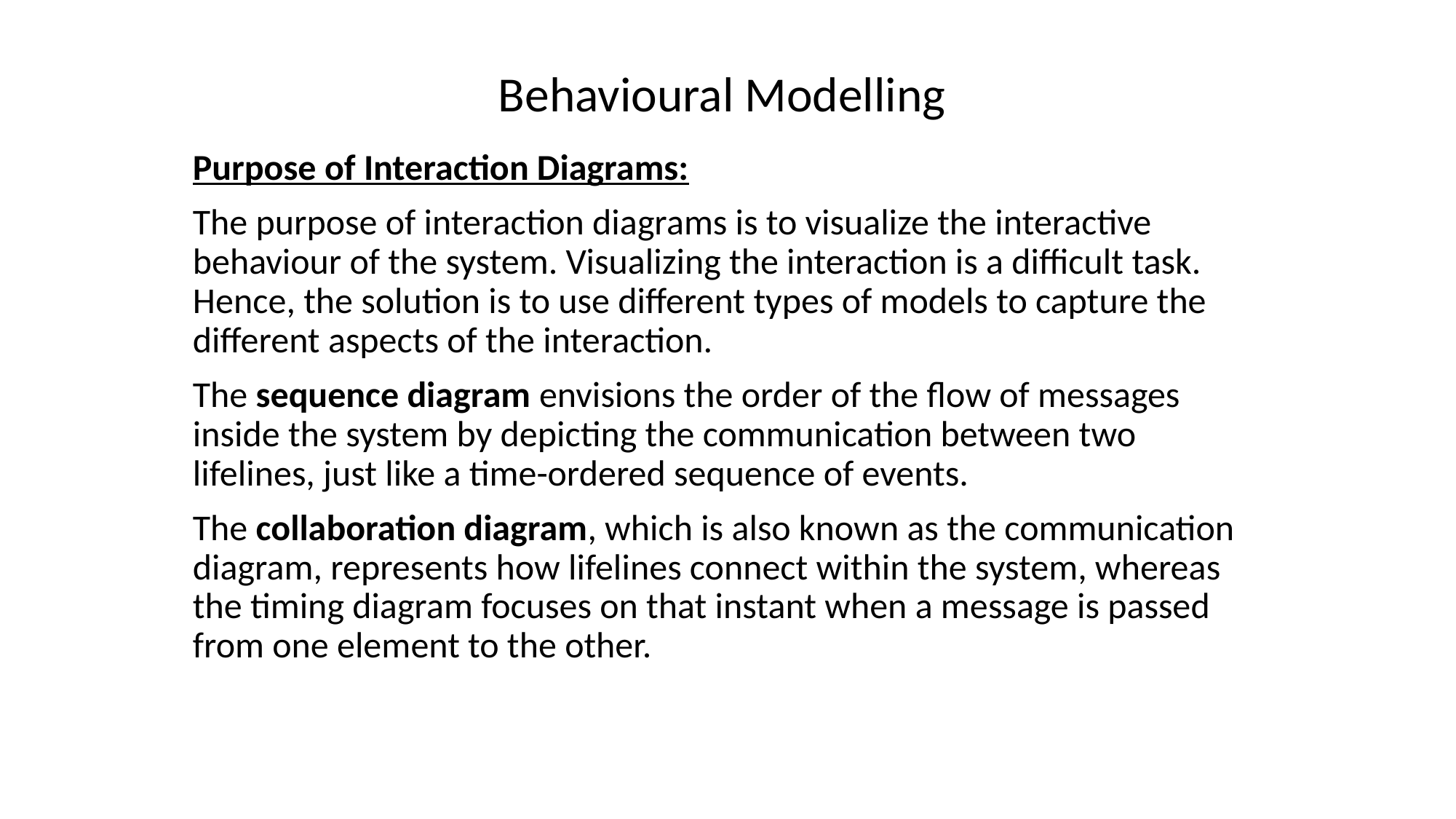

# Behavioural Modelling
Purpose of Interaction Diagrams:
The purpose of interaction diagrams is to visualize the interactive behaviour of the system. Visualizing the interaction is a difficult task. Hence, the solution is to use different types of models to capture the different aspects of the interaction.
The sequence diagram envisions the order of the flow of messages inside the system by depicting the communication between two lifelines, just like a time-ordered sequence of events.
The collaboration diagram, which is also known as the communication diagram, represents how lifelines connect within the system, whereas the timing diagram focuses on that instant when a message is passed from one element to the other.